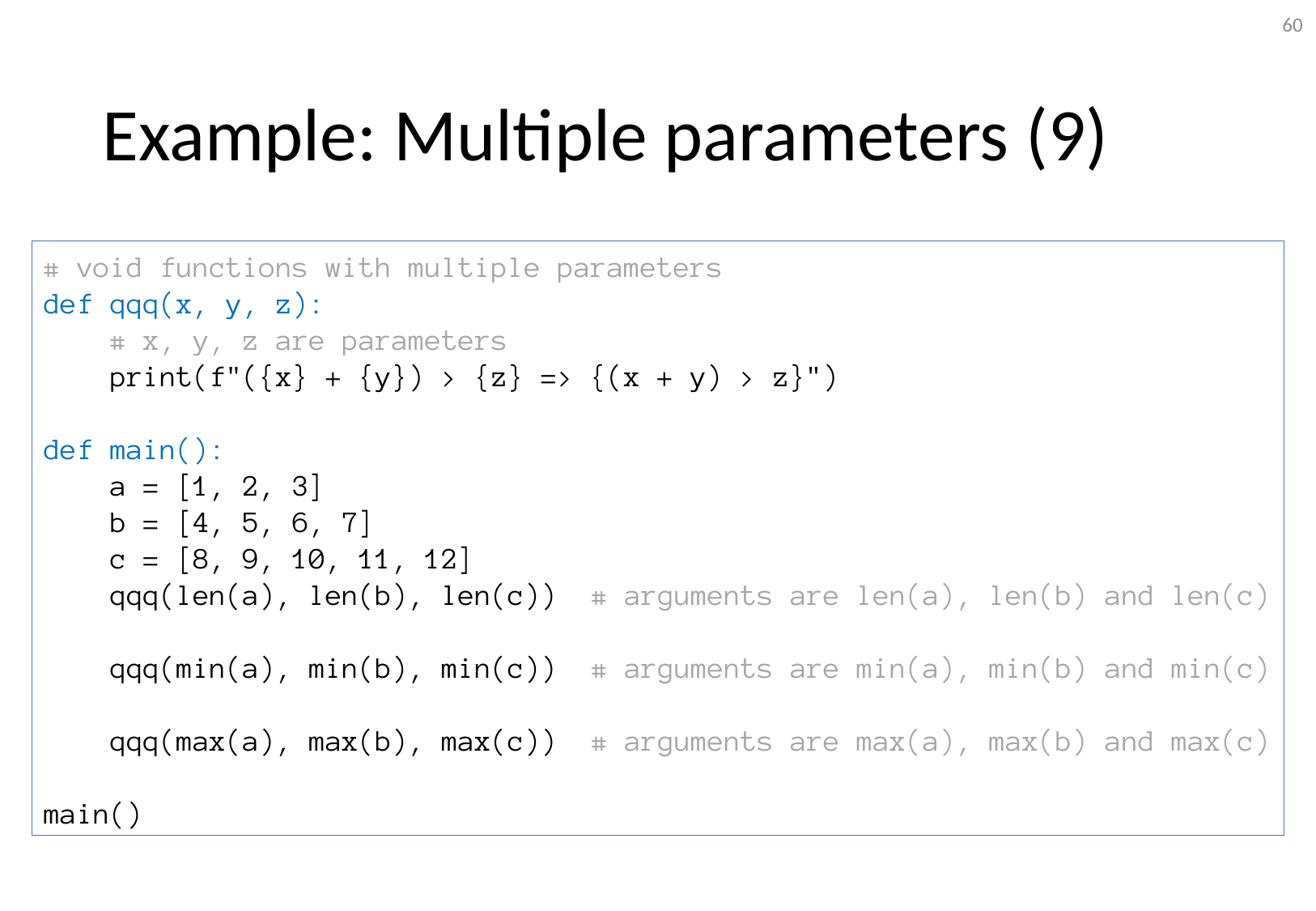

60
# Example: Multiple parameters (9)
# void functions with multiple parameters
def qqq(x, y, z):
    # x, y, z are parameters
    print(f"({x} + {y}) > {z} => {(x + y) > z}")

def main():
    a = [1, 2, 3]
    b = [4, 5, 6, 7]
    c = [8, 9, 10, 11, 12]
    qqq(len(a), len(b), len(c))  # arguments are len(a), len(b) and len(c)

    qqq(min(a), min(b), min(c))  # arguments are min(a), min(b) and min(c)

    qqq(max(a), max(b), max(c))  # arguments are max(a), max(b) and max(c)

main()